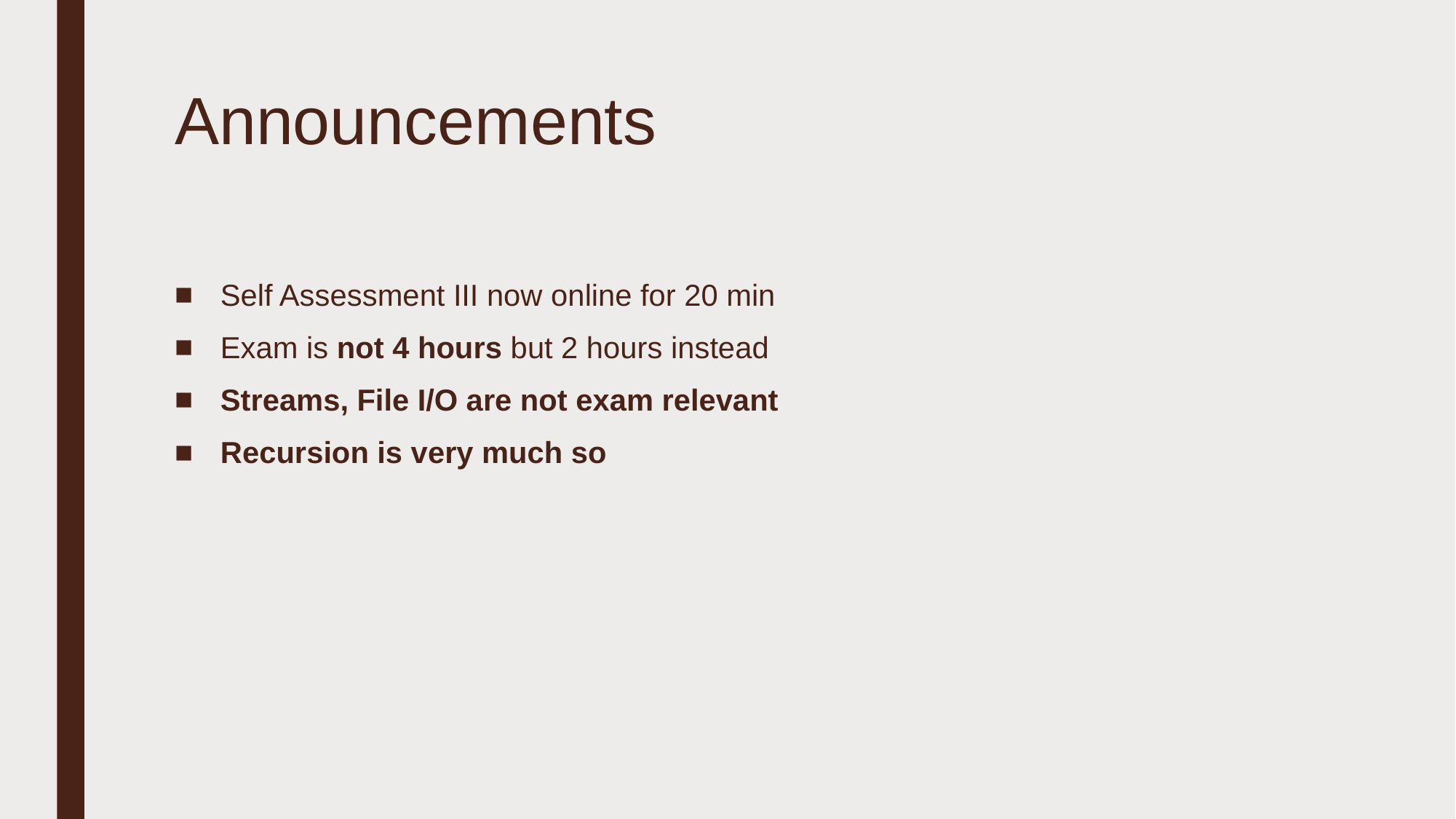

# Announcements
Self Assessment III now online for 20 min
Exam is not 4 hours but 2 hours instead
Streams, File I/O are not exam relevant
Recursion is very much so